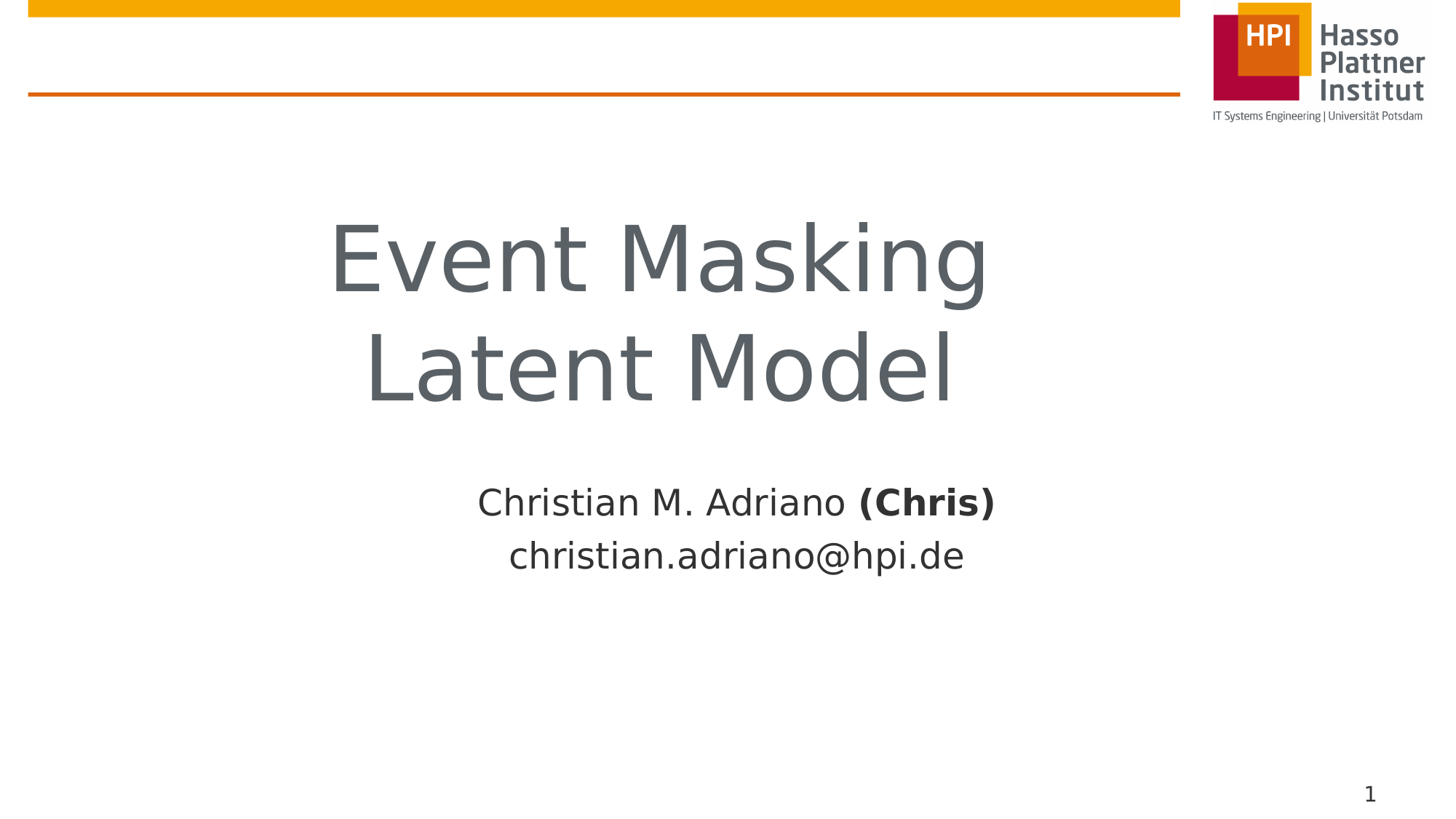

# Event Masking Latent Model

Christian M. Adriano (Chris)
christian.adriano@hpi.de
1